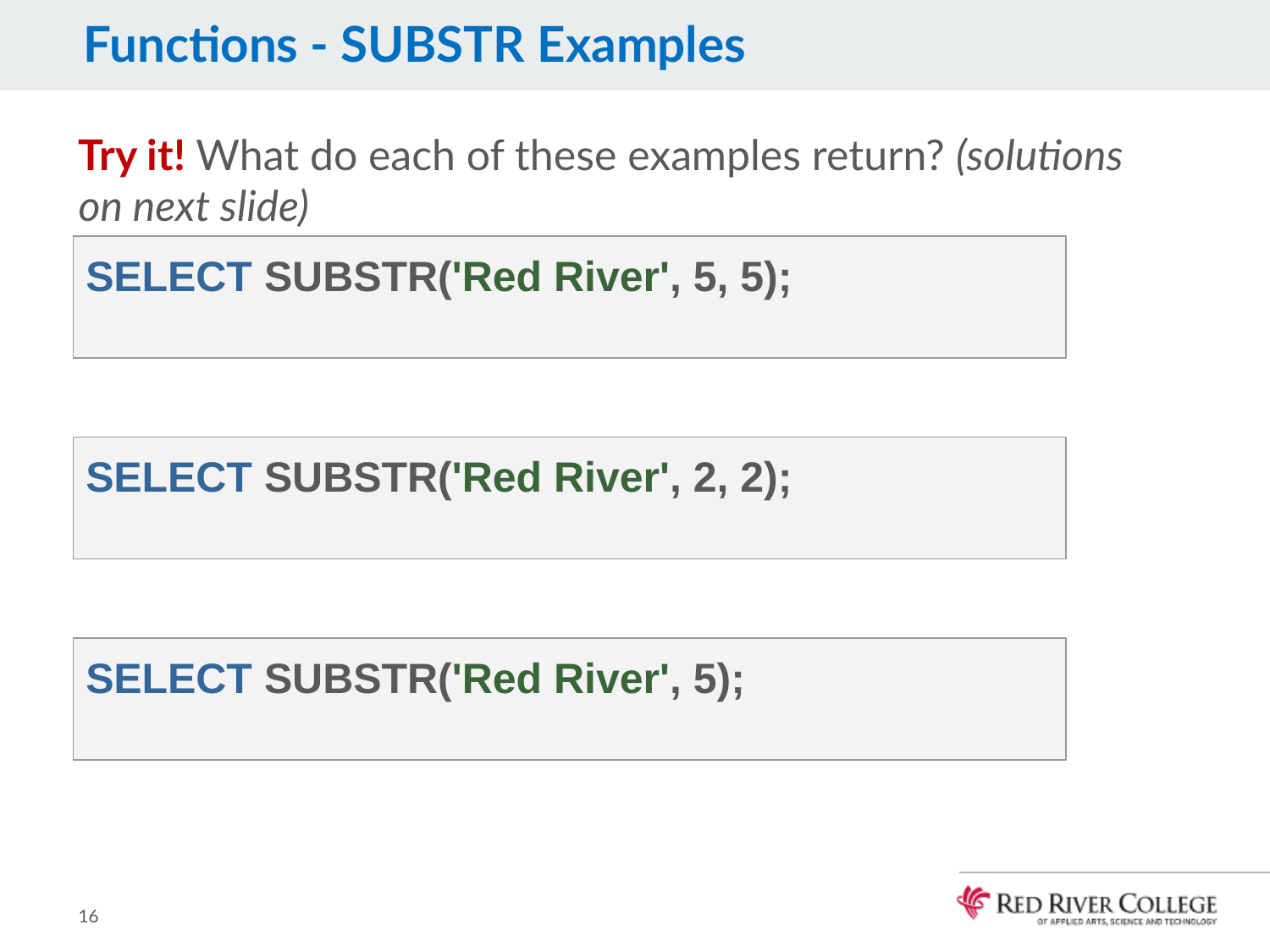

# Functions - SUBSTR Examples
Try it! What do each of these examples return? (solutions on next slide)

SELECT SUBSTR('Red River', 5, 5);
SELECT SUBSTR('Red River', 2, 2);
SELECT SUBSTR('Red River', 5);
16